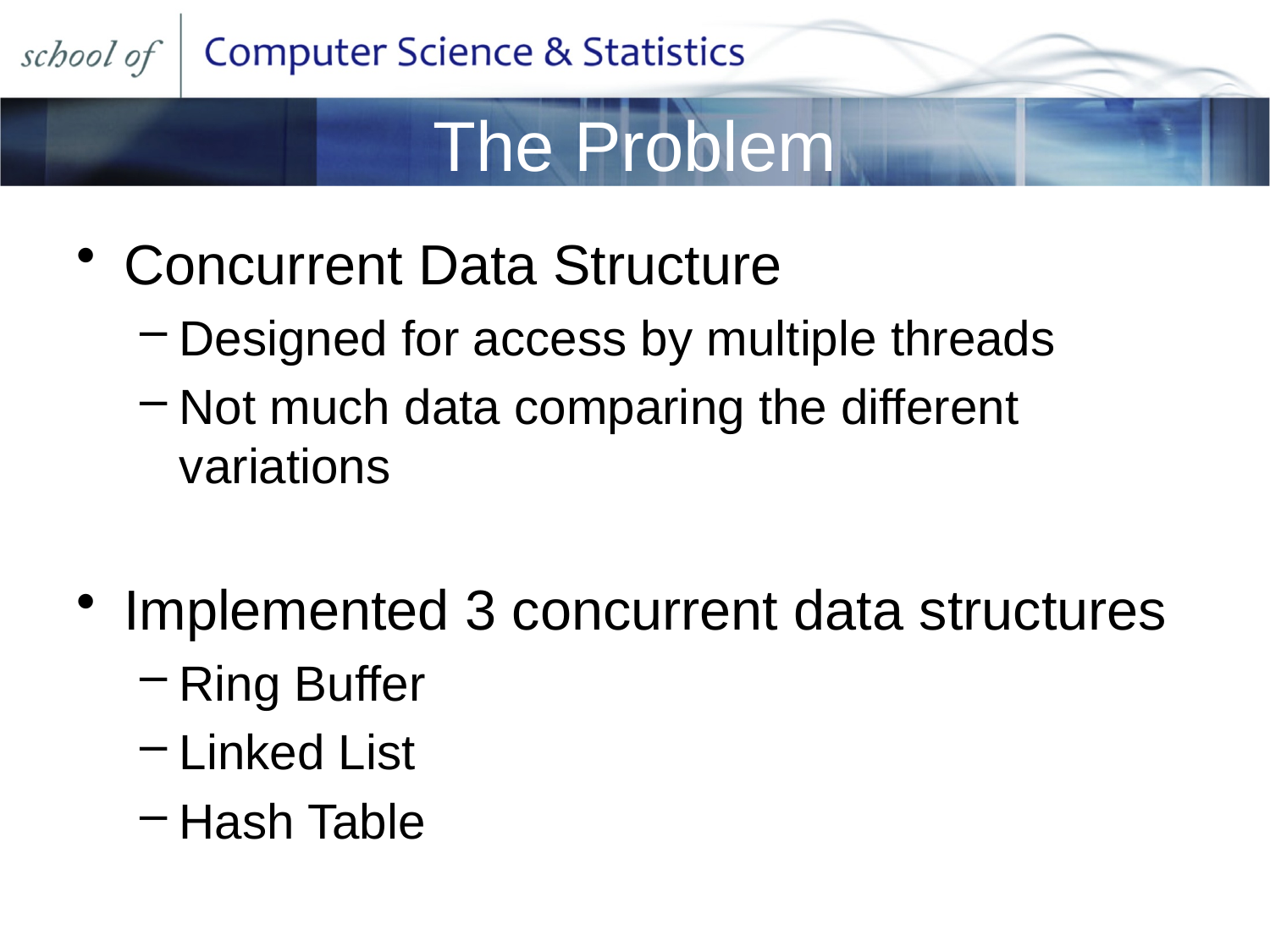

# The Problem
Concurrent Data Structure
Designed for access by multiple threads
Not much data comparing the different variations

Implemented 3 concurrent data structures
Ring Buffer
Linked List
Hash Table